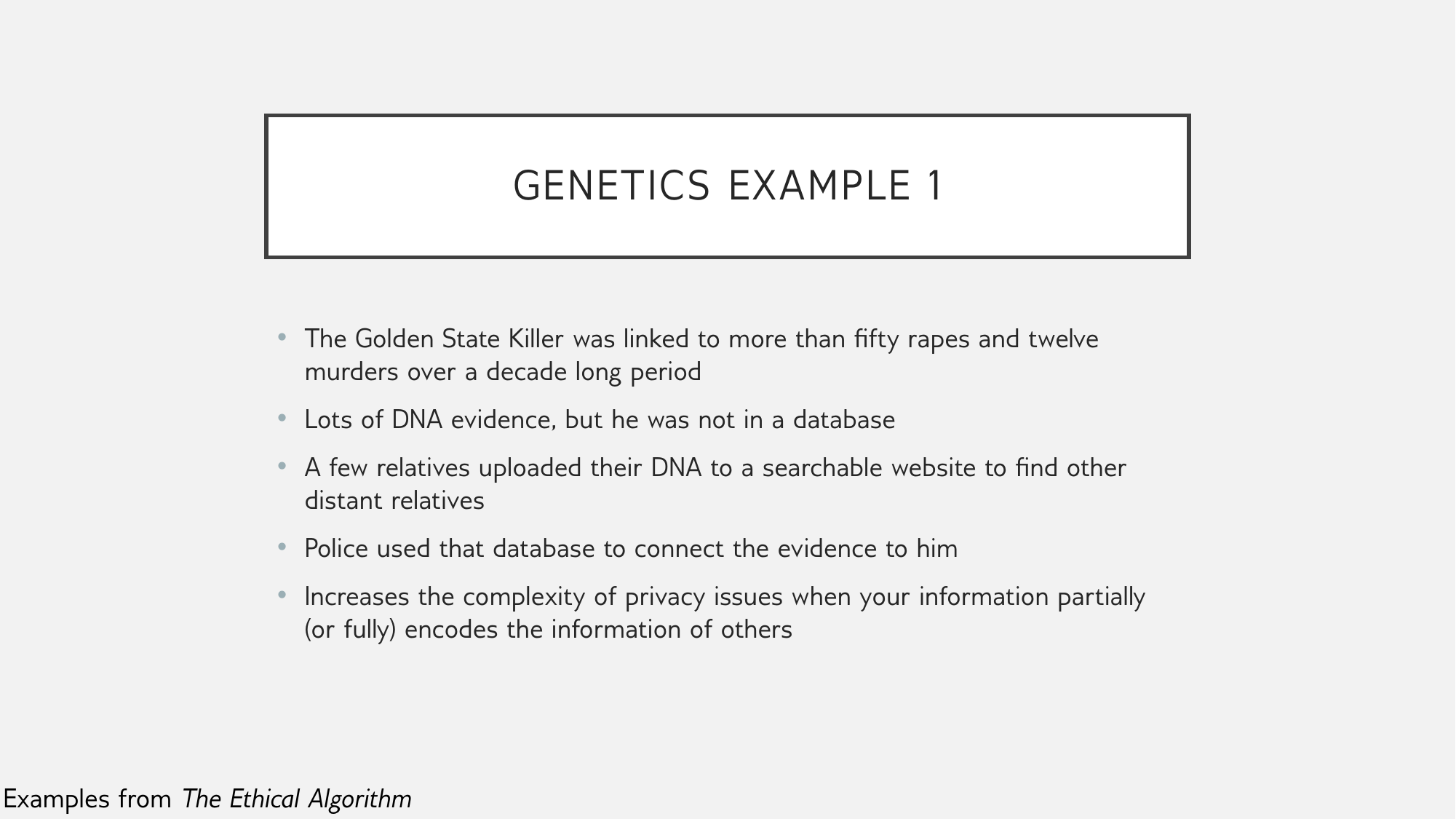

# Genetics example 1
The Golden State Killer was linked to more than fifty rapes and twelve murders over a decade long period
Lots of DNA evidence, but he was not in a database
A few relatives uploaded their DNA to a searchable website to find other distant relatives
Police used that database to connect the evidence to him
Increases the complexity of privacy issues when your information partially (or fully) encodes the information of others

Examples from The Ethical Algorithm